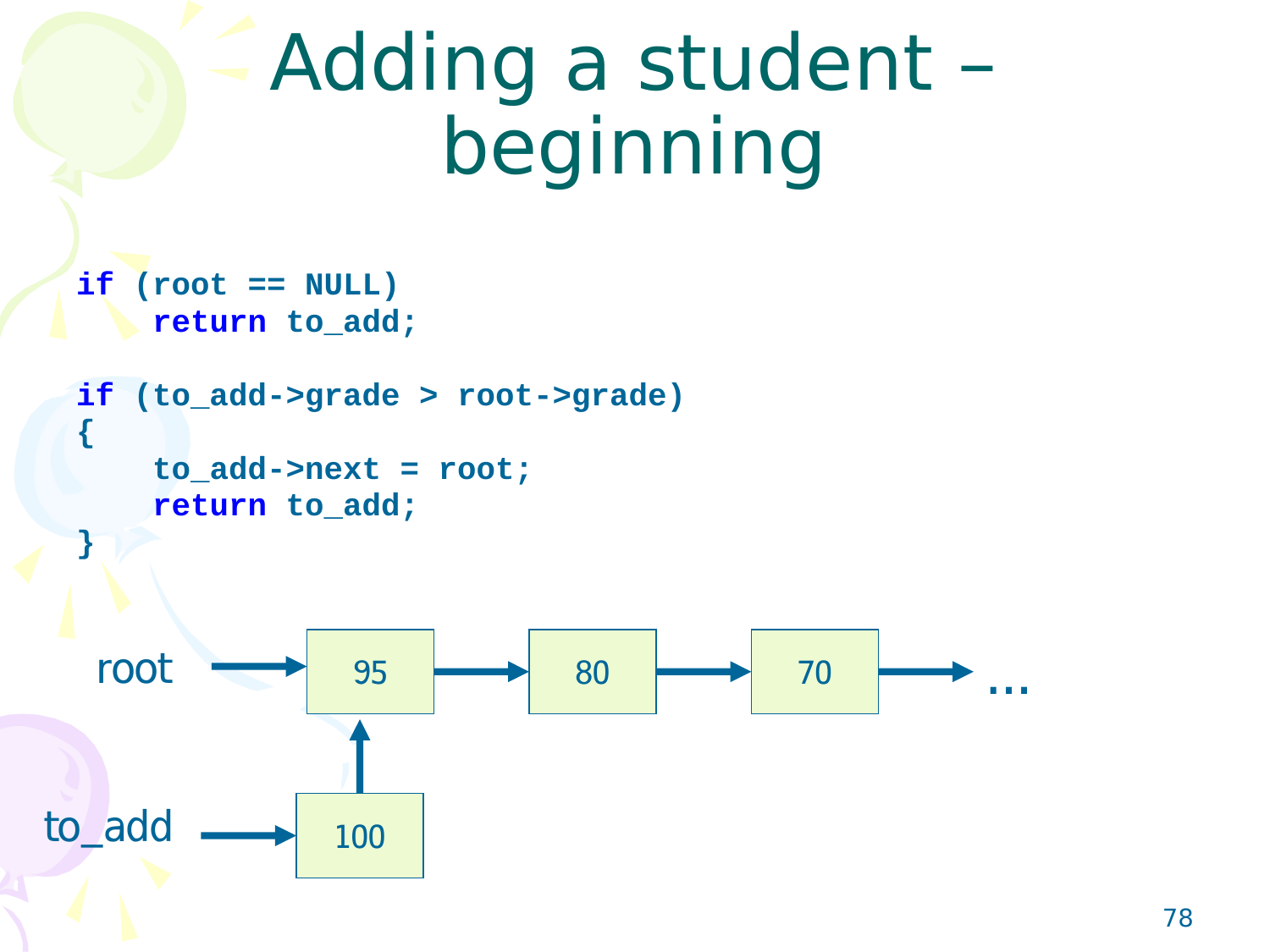

# Adding a student – beginning
if (root == NULL)
    return to_add;

if (to_add->grade > root->grade)
{
    to_add->next = root;
    return to_add;
}
95
80
70
…
root

to_add
100

78